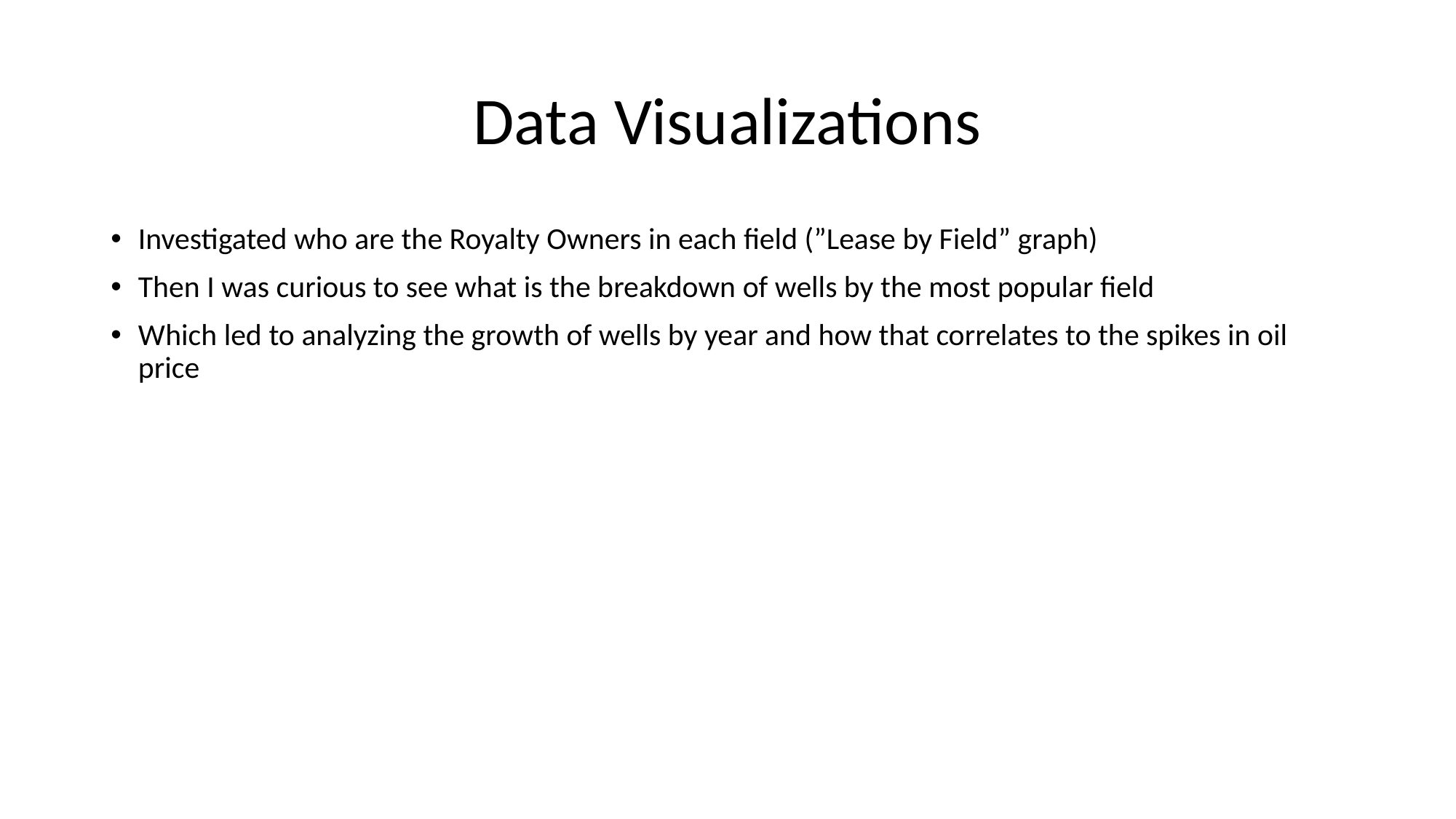

# Data Visualizations
Investigated who are the Royalty Owners in each field (”Lease by Field” graph)
Then I was curious to see what is the breakdown of wells by the most popular field
Which led to analyzing the growth of wells by year and how that correlates to the spikes in oil price